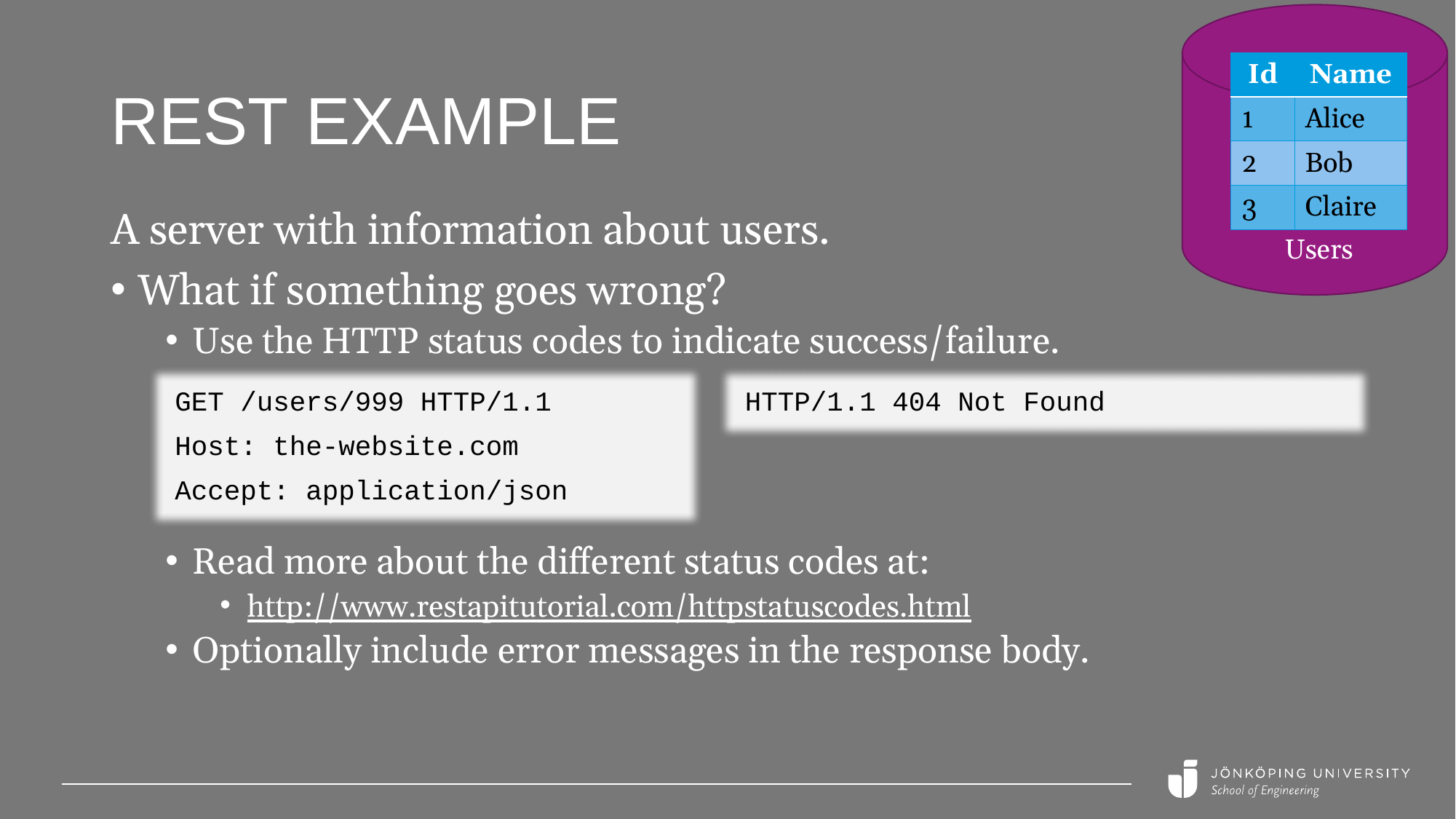

# REST example
| Id | Name |
| --- | --- |
| 1 | Alice |
| 2 | Bob |
| 3 | Claire |
A server with information about users.
What if something goes wrong?
Use the HTTP status codes to indicate success/failure.
Users
GET /users/999 HTTP/1.1
Host: the-website.com
Accept: application/json
HTTP/1.1 404 Not Found
Read more about the different status codes at:
http://www.restapitutorial.com/httpstatuscodes.html
Optionally include error messages in the response body.